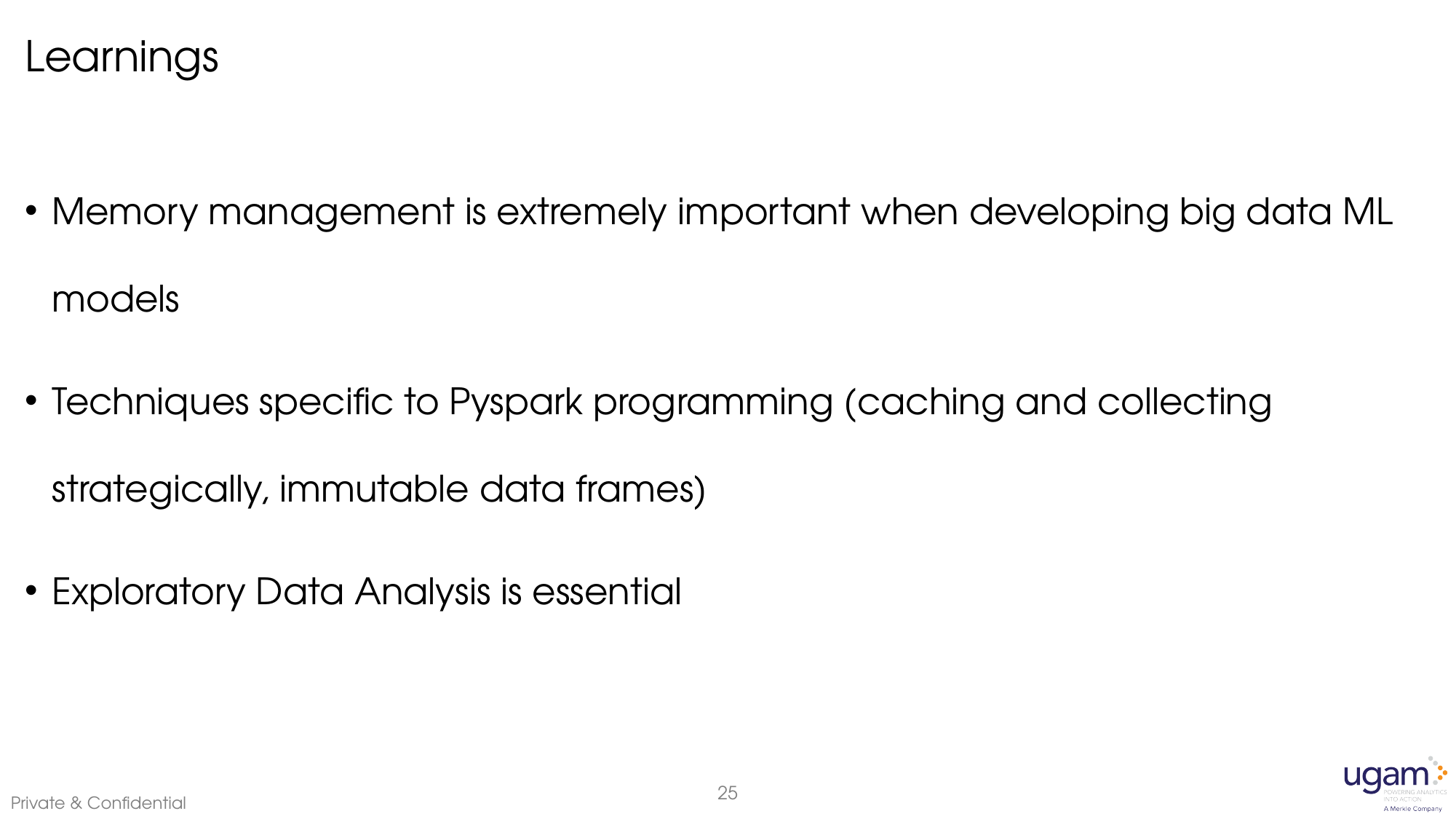

# Learnings
Memory management is extremely important when developing big data ML models
Techniques specific to Pyspark programming (caching and collecting strategically, immutable data frames)
Exploratory Data Analysis is essential